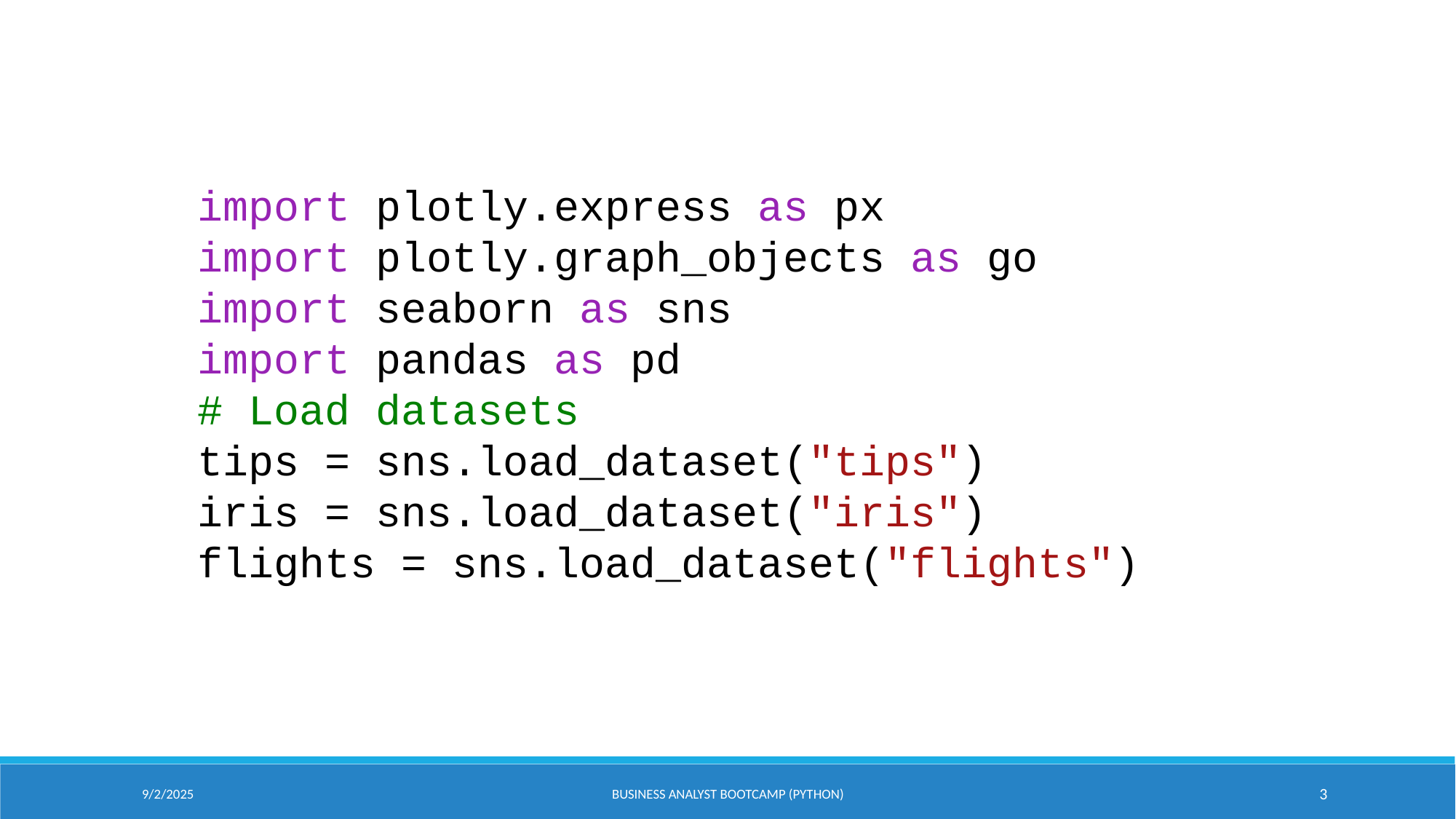

import plotly.express as px
import plotly.graph_objects as go
import seaborn as sns
import pandas as pd
# Load datasets
tips = sns.load_dataset("tips")
iris = sns.load_dataset("iris")
flights = sns.load_dataset("flights")

9/2/2025
Business Analyst Bootcamp (PYTHON)
3